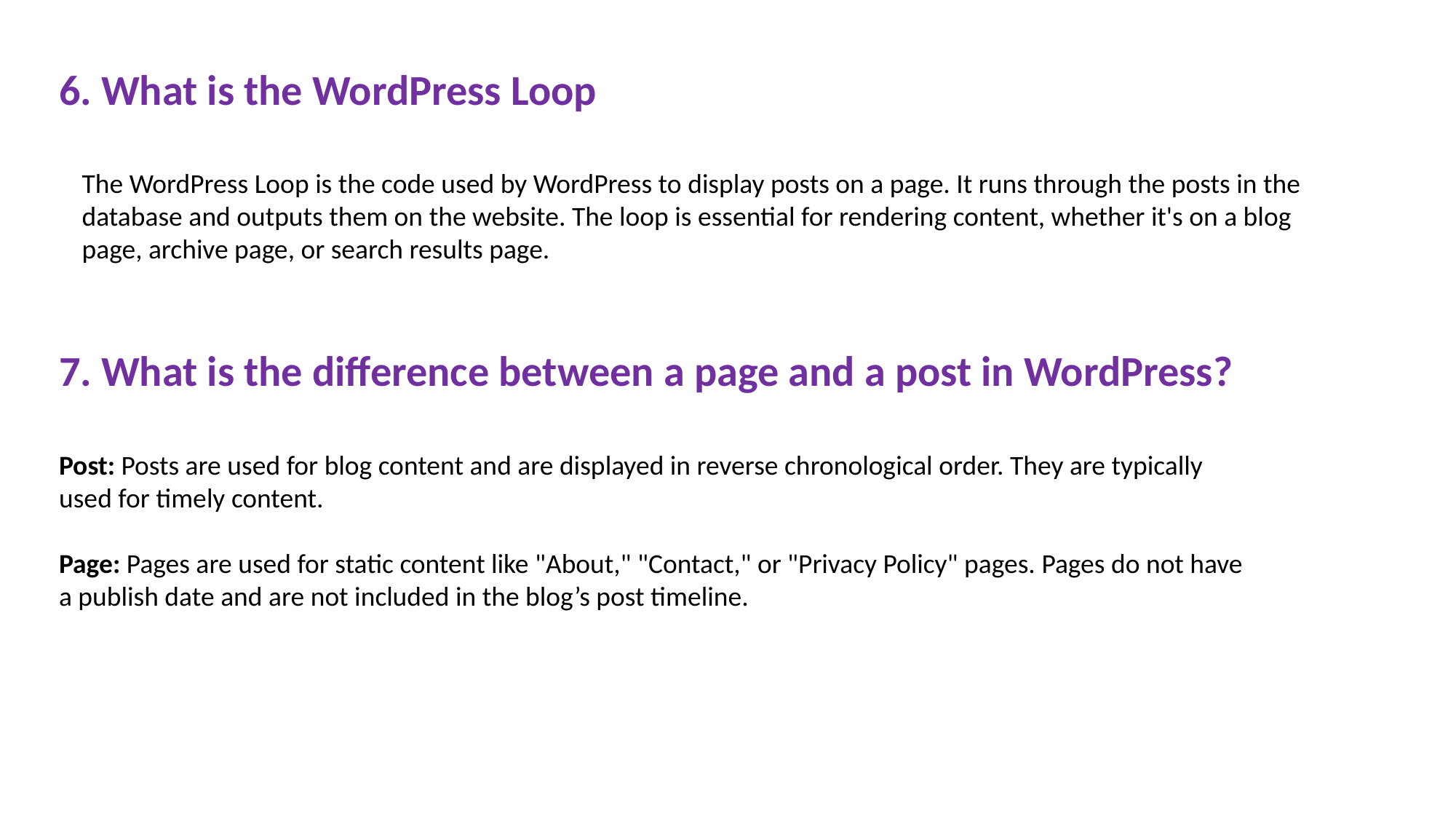

6. What is the WordPress Loop
The WordPress Loop is the code used by WordPress to display posts on a page. It runs through the posts in the database and outputs them on the website. The loop is essential for rendering content, whether it's on a blog page, archive page, or search results page.
7. What is the difference between a page and a post in WordPress?
Post: Posts are used for blog content and are displayed in reverse chronological order. They are typically used for timely content.

Page: Pages are used for static content like "About," "Contact," or "Privacy Policy" pages. Pages do not have a publish date and are not included in the blog’s post timeline.